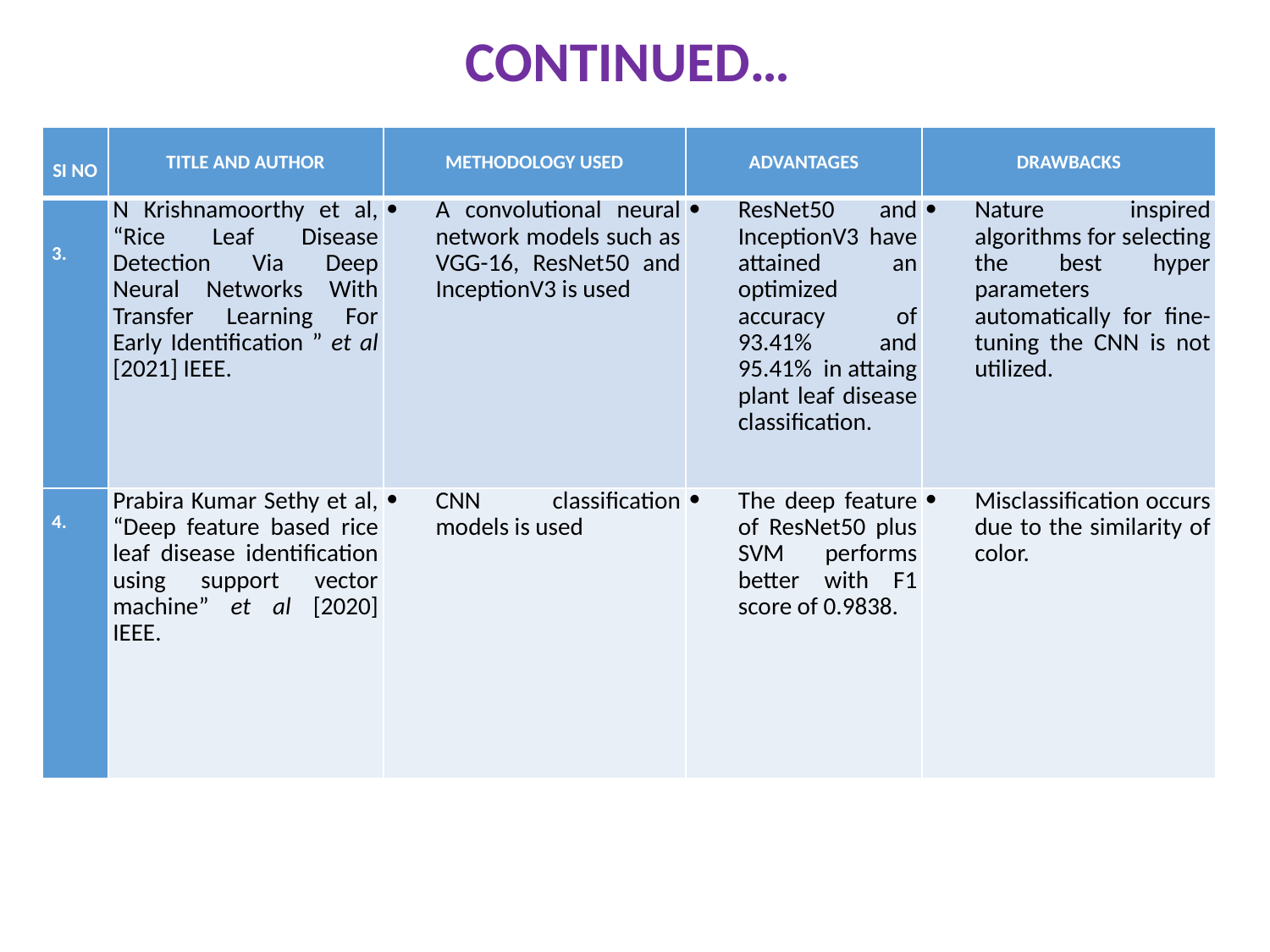

# CONTINUED…
| SI NO | TITLE AND AUTHOR | METHODOLOGY USED | ADVANTAGES | DRAWBACKS |
| --- | --- | --- | --- | --- |
| 3. | N Krishnamoorthy et al, “Rice Leaf Disease Detection Via Deep Neural Networks With Transfer Learning For Early Identification ” et al [2021] IEEE. | A convolutional neural network models such as VGG-16, ResNet50 and InceptionV3 is used | ResNet50 and InceptionV3 have attained an optimized accuracy of 93.41% and 95.41% in attaing plant leaf disease classification. | Nature inspired algorithms for selecting the best hyper parameters automatically for fine-tuning the CNN is not utilized. |
| 4. | Prabira Kumar Sethy et al, “Deep feature based rice leaf disease identification using support vector machine” et al [2020] IEEE. | CNN classification models is used | The deep feature of ResNet50 plus SVM performs better with F1 score of 0.9838. | Misclassification occurs due to the similarity of color. |